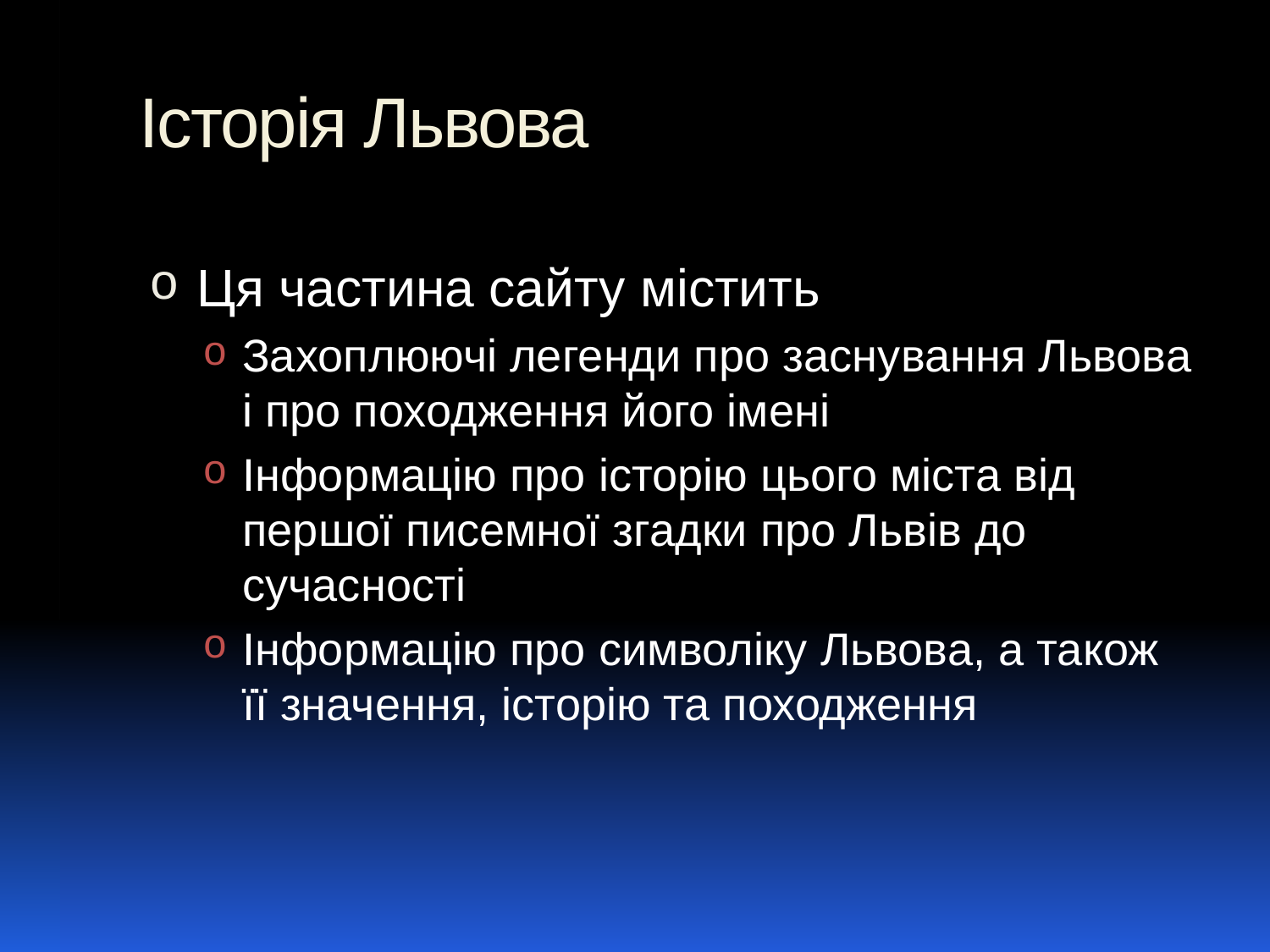

# Історія Львова
Ця частина сайту містить
Захоплюючі легенди про заснування Львова і про походження його імені
Інформацію про історію цього міста від першої писемної згадки про Львів до сучасності
Інформацію про символіку Львова, а також її значення, історію та походження